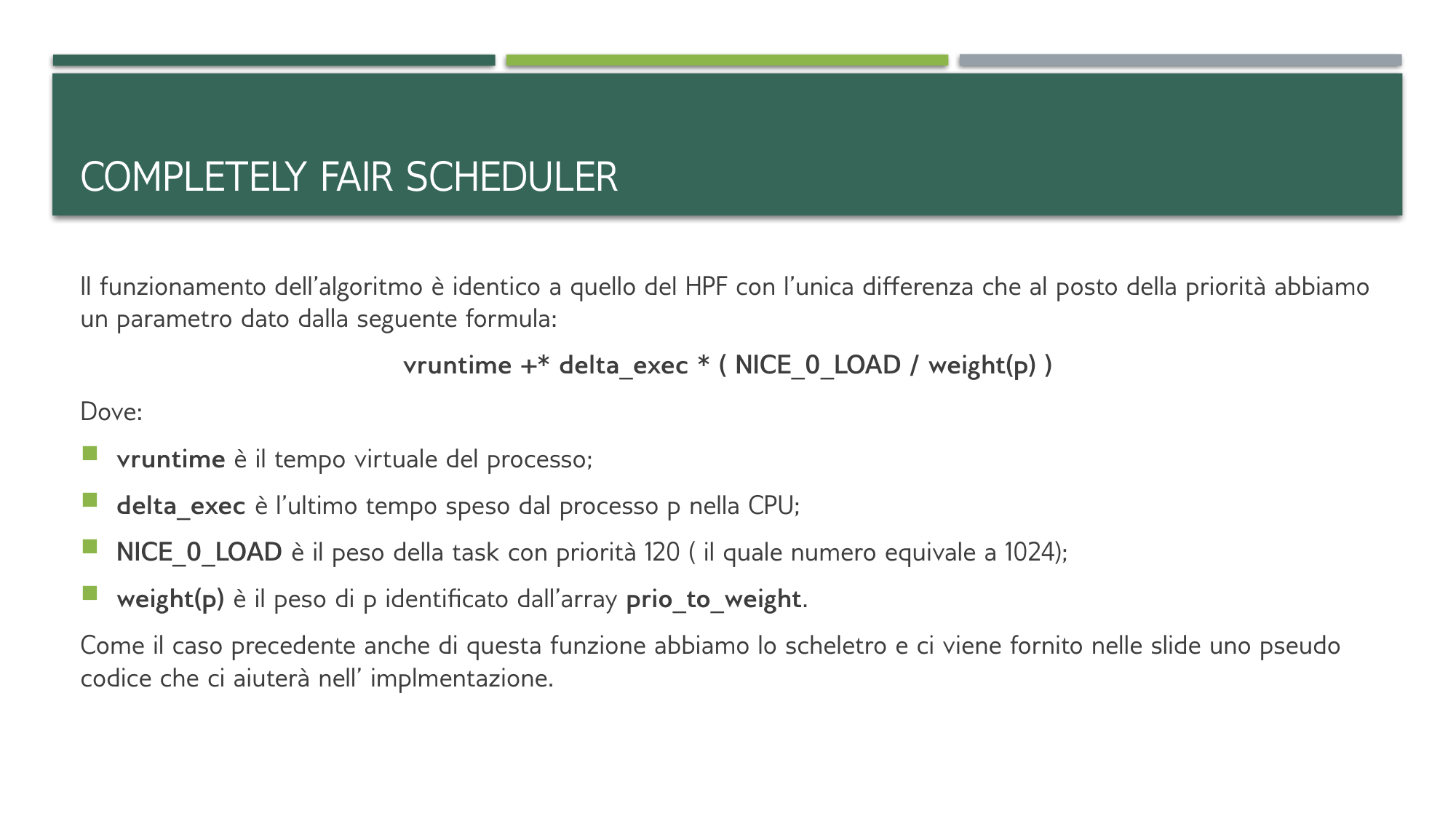

# Completely Fair Scheduler
Il funzionamento dell’algoritmo è identico a quello del HPF con l’unica differenza che al posto della priorità abbiamo un parametro dato dalla seguente formula:
vruntime +* delta_exec * ( NICE_0_LOAD / weight(p) )
Dove:
vruntime è il tempo virtuale del processo;
delta_exec è l’ultimo tempo speso dal processo p nella CPU;
NICE_0_LOAD è il peso della task con priorità 120 ( il quale numero equivale a 1024);
weight(p) è il peso di p identificato dall’array prio_to_weight.
Come il caso precedente anche di questa funzione abbiamo lo scheletro e ci viene fornito nelle slide uno pseudo codice che ci aiuterà nell’ implmentazione.